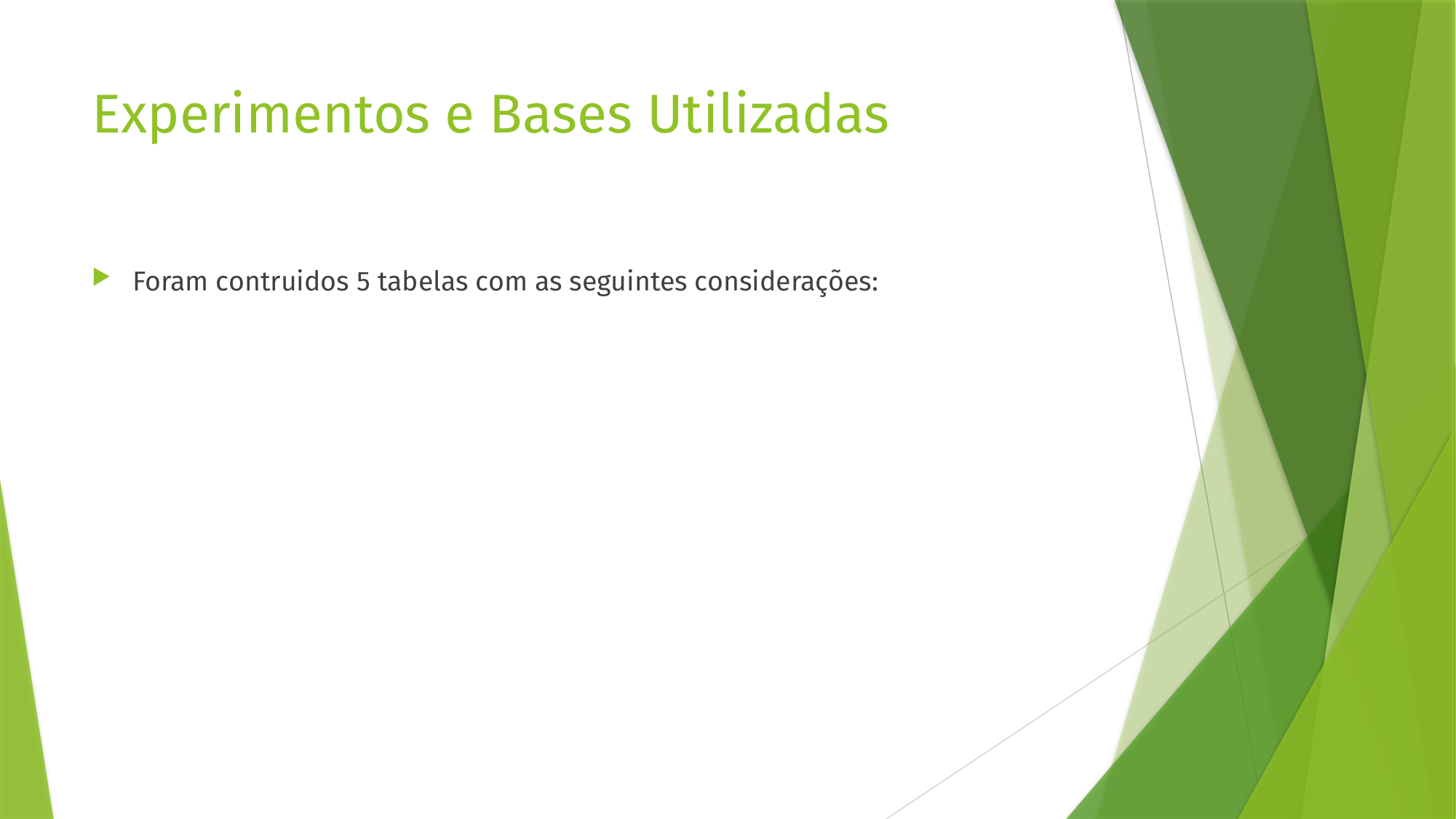

# Experimentos e Bases Utilizadas
Foram contruidos 5 tabelas com as seguintes considerações: